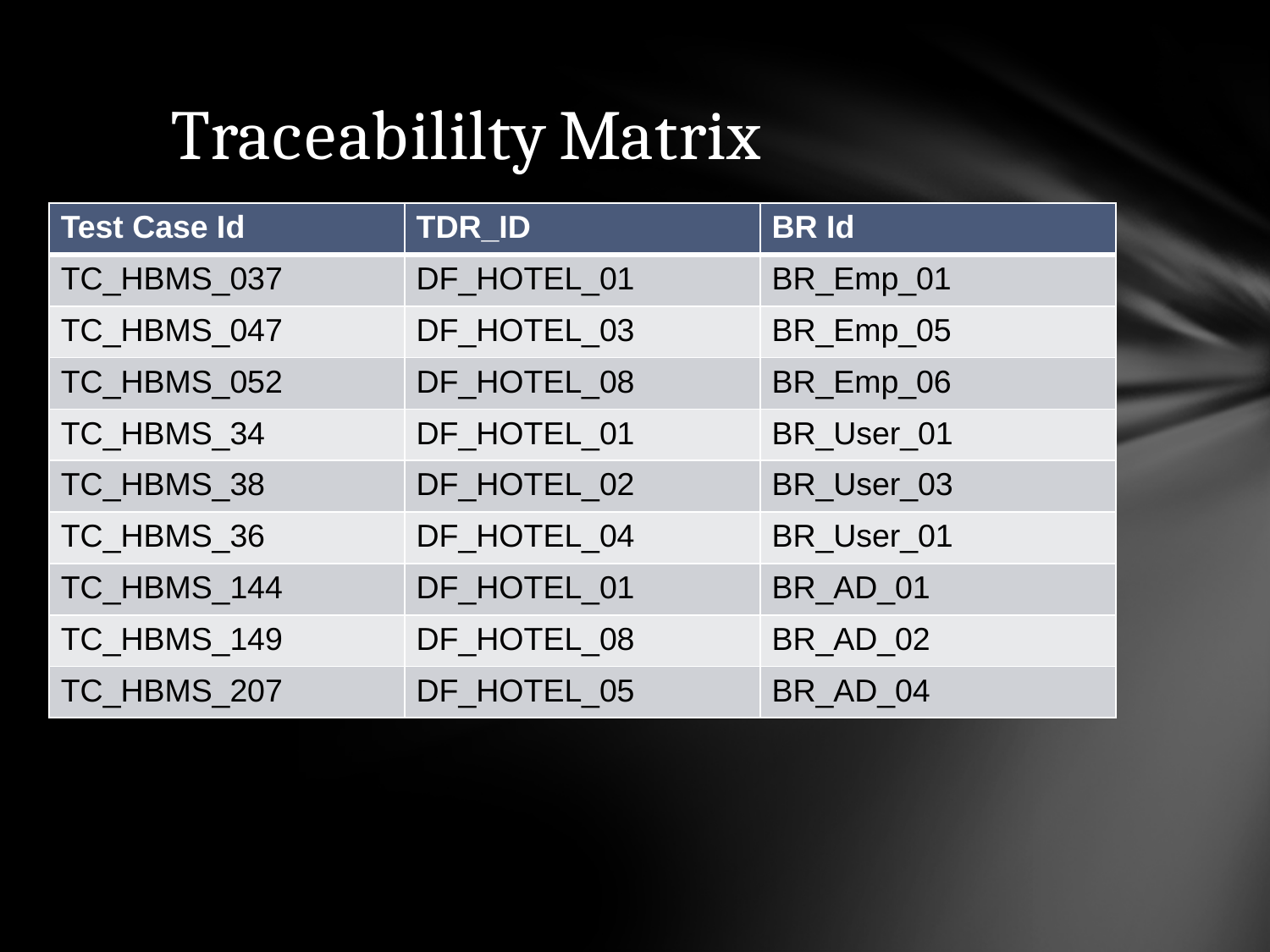

# Traceabililty Matrix
| Test Case Id | TDR\_ID | BR Id |
| --- | --- | --- |
| TC\_HBMS\_037 | DF\_HOTEL\_01 | BR\_Emp\_01 |
| TC\_HBMS\_047 | DF\_HOTEL\_03 | BR\_Emp\_05 |
| TC\_HBMS\_052 | DF\_HOTEL\_08 | BR\_Emp\_06 |
| TC\_HBMS\_34 | DF\_HOTEL\_01 | BR\_User\_01 |
| TC\_HBMS\_38 | DF\_HOTEL\_02 | BR\_User\_03 |
| TC\_HBMS\_36 | DF\_HOTEL\_04 | BR\_User\_01 |
| TC\_HBMS\_144 | DF\_HOTEL\_01 | BR\_AD\_01 |
| TC\_HBMS\_149 | DF\_HOTEL\_08 | BR\_AD\_02 |
| TC\_HBMS\_207 | DF\_HOTEL\_05 | BR\_AD\_04 |